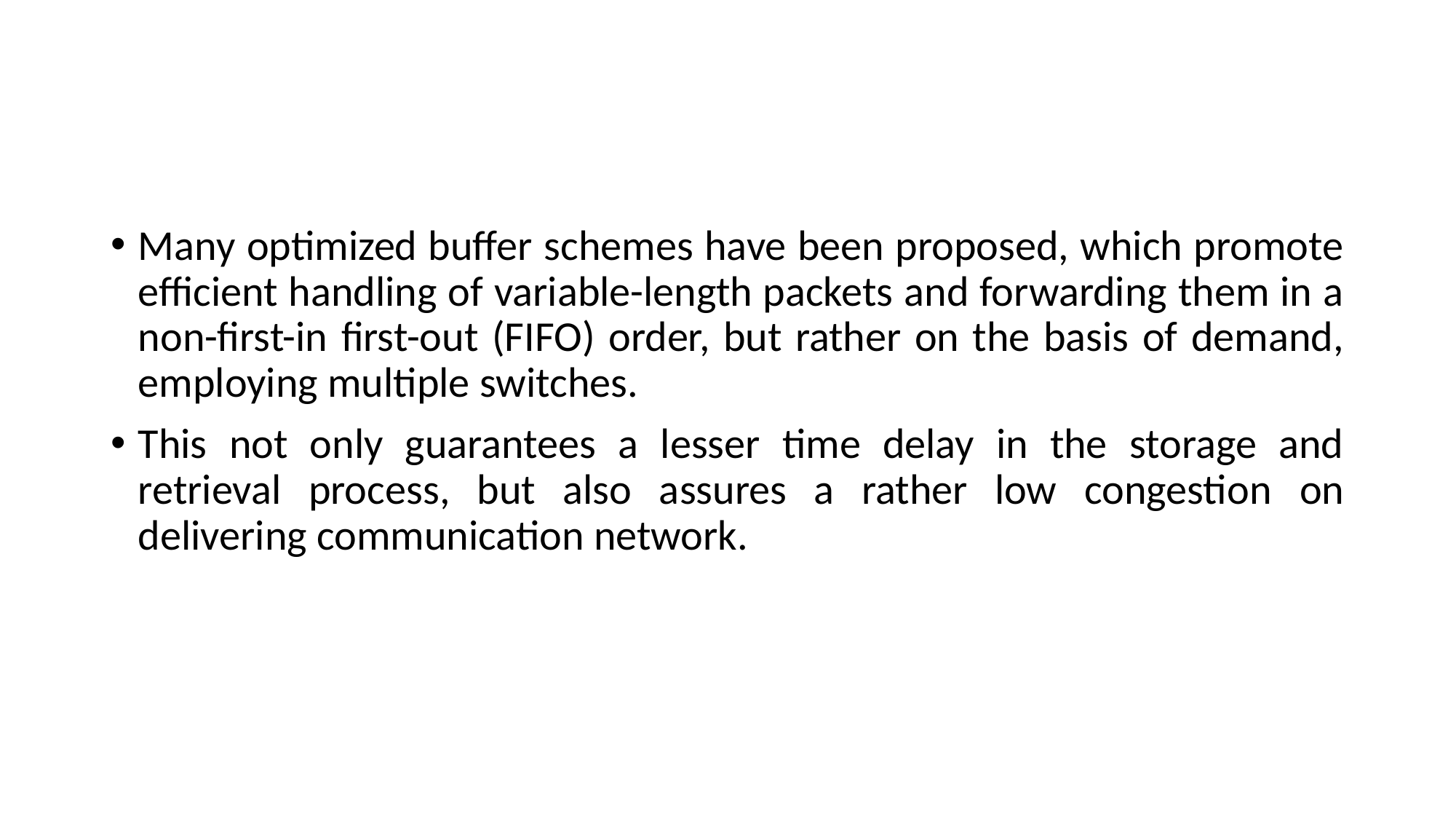

#
Many optimized buffer schemes have been proposed, which promote efficient handling of variable-length packets and forwarding them in a non-first-in first-out (FIFO) order, but rather on the basis of demand, employing multiple switches.
This not only guarantees a lesser time delay in the storage and retrieval process, but also assures a rather low congestion on delivering communication network.